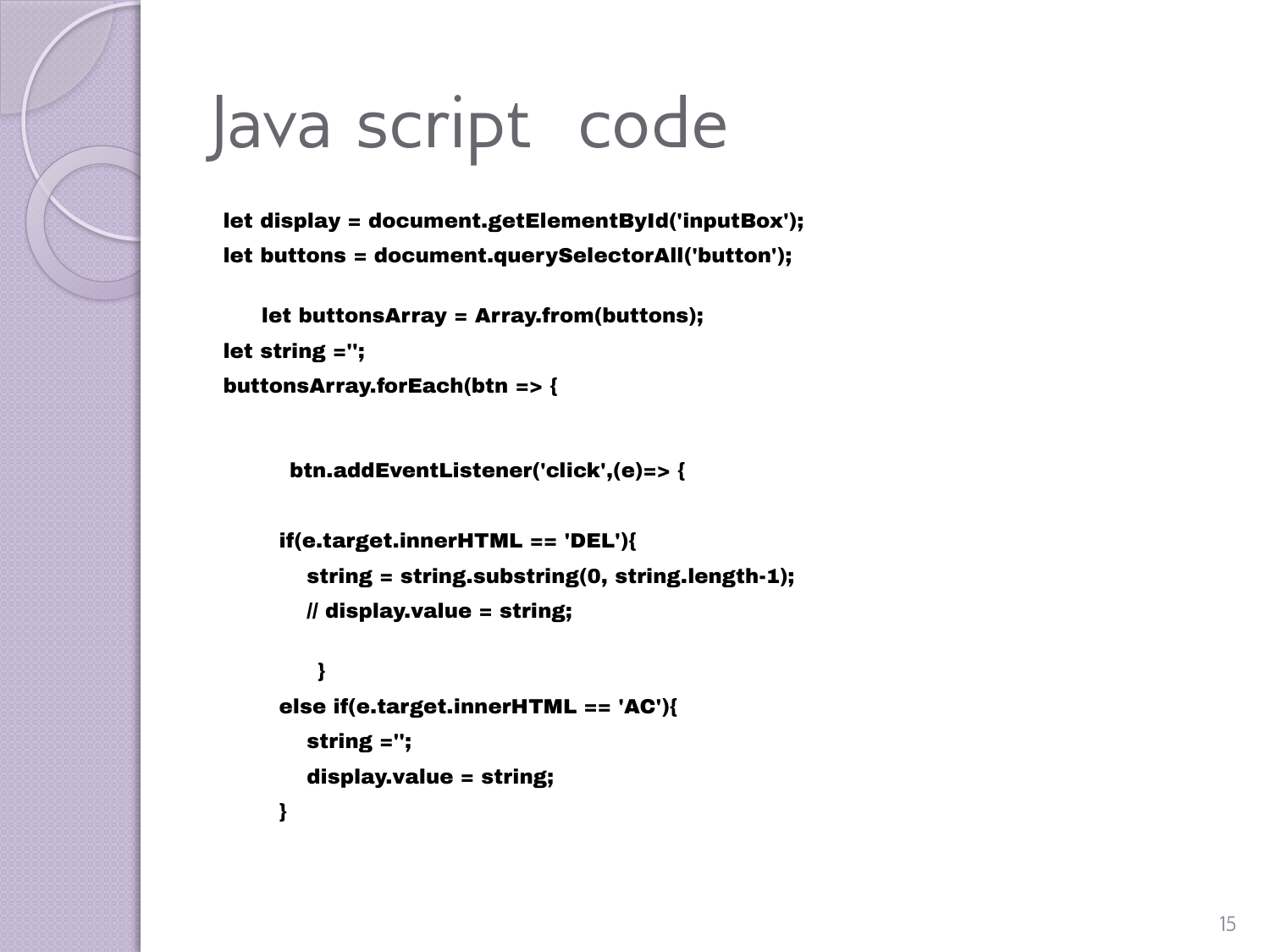

# Java script  code
let display = document.getElementById('inputBox');
let buttons = document.querySelectorAll('button');
let buttonsArray = Array.from(buttons);
let string ='';
buttonsArray.forEach(btn => {
    btn.addEventListener('click',(e)=> {

        if(e.target.innerHTML == 'DEL'){
            string = string.substring(0, string.length-1);
            // display.value = string;
        }
        else if(e.target.innerHTML == 'AC'){
            string ='';
            display.value = string;
        }

15